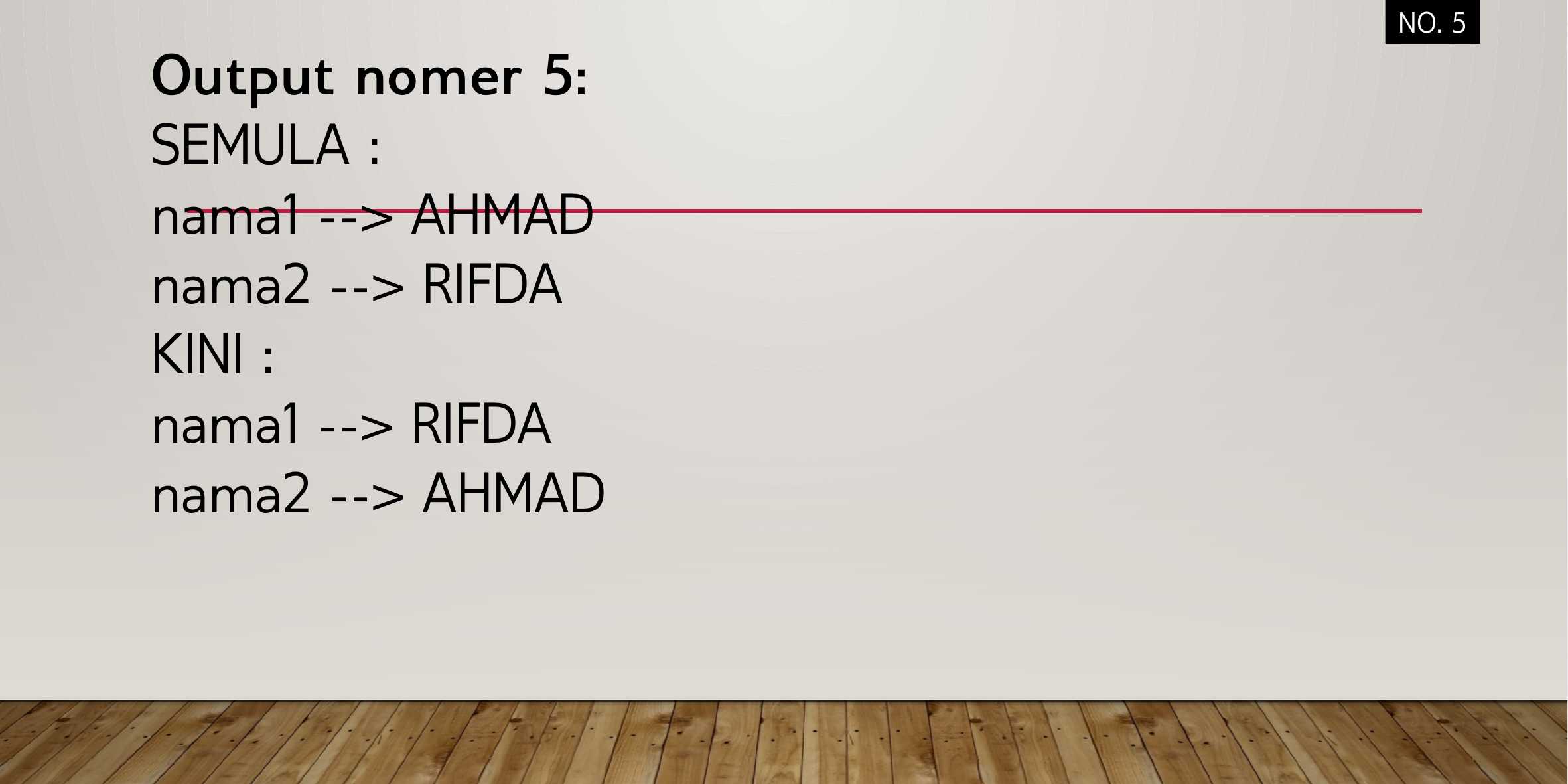

NO. 5
Output nomer 5:
SEMULA :
nama1 --> AHMAD
nama2 --> RIFDA
KINI :
nama1 --> RIFDA
nama2 --> AHMAD